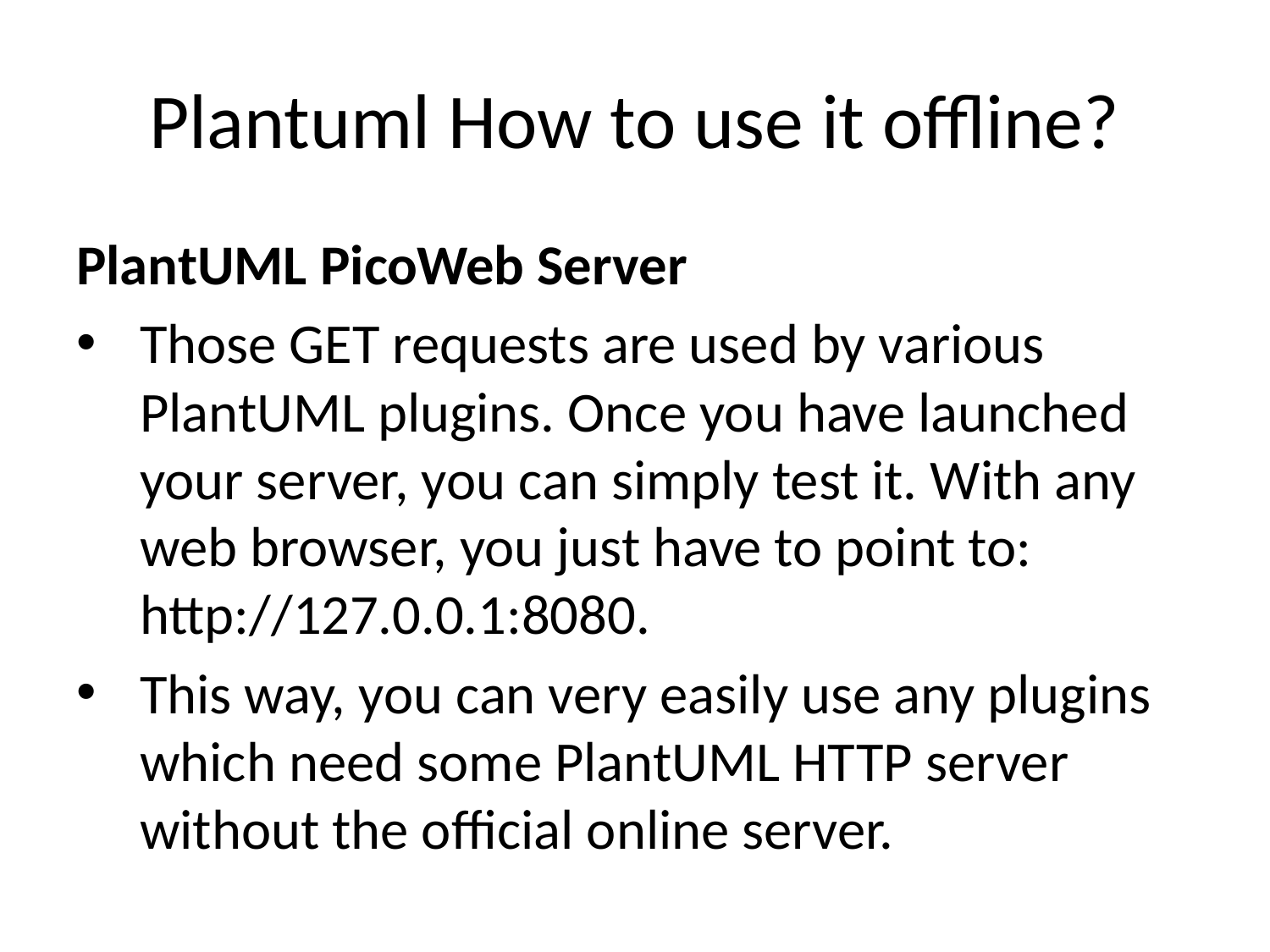

# Plantuml How to use it offline?
PlantUML PicoWeb Server
Those GET requests are used by various PlantUML plugins. Once you have launched your server, you can simply test it. With any web browser, you just have to point to: http://127.0.0.1:8080.
This way, you can very easily use any plugins which need some PlantUML HTTP server without the official online server.